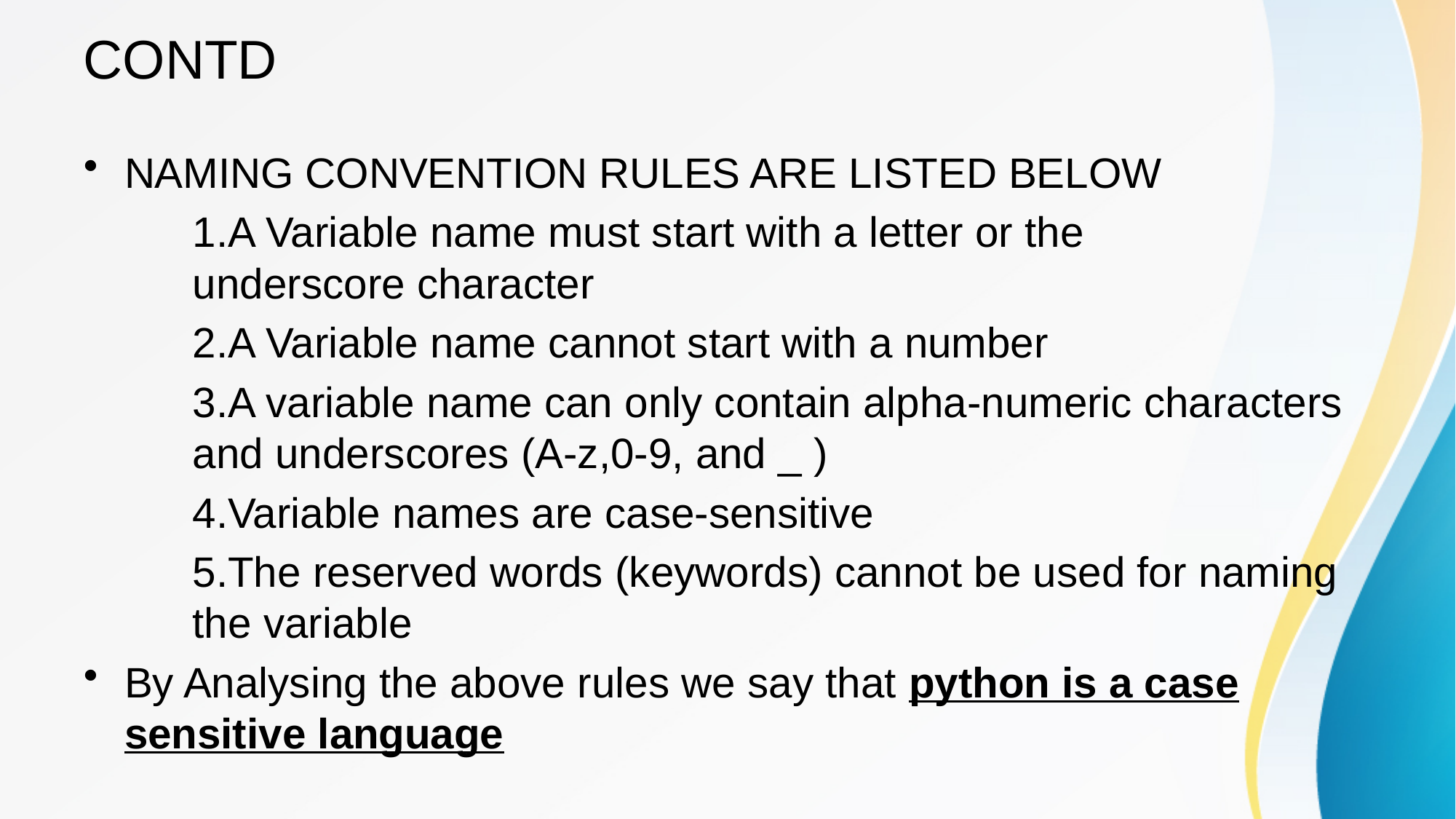

# CONTD
NAMING CONVENTION RULES ARE LISTED BELOW
	1.A Variable name must start with a letter or the 	 	   	underscore character
	2.A Variable name cannot start with a number
	3.A variable name can only contain alpha-numeric characters 	and underscores (A-z,0-9, and _ )
	4.Variable names are case-sensitive
	5.The reserved words (keywords) cannot be used for naming 	the variable
By Analysing the above rules we say that python is a case sensitive language